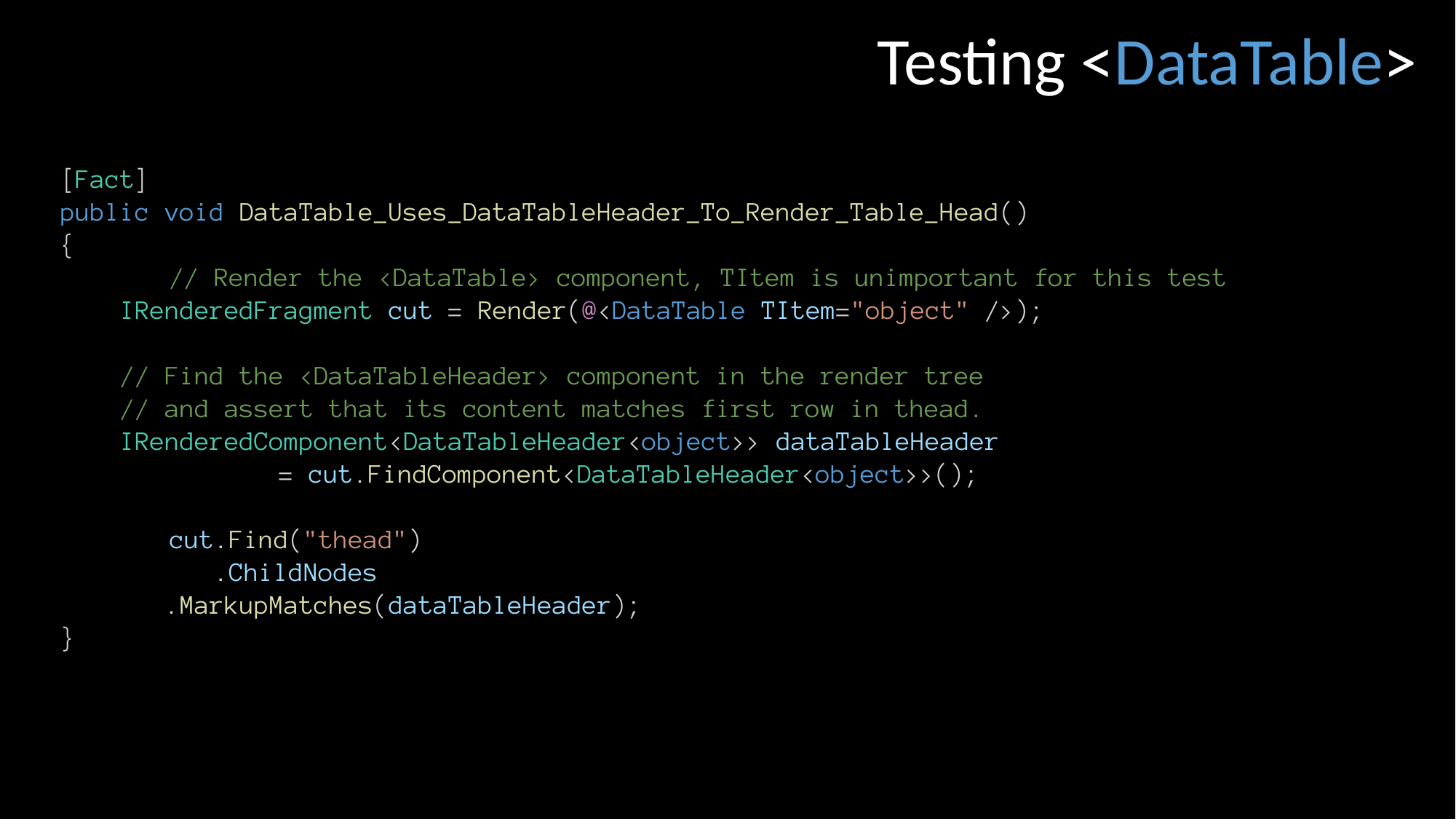

Testing <DataTable>
[Fact]
public void DataTable_Uses_DataTableHeader_To_Render_Table_Head()
{
	// Render the <DataTable> component, TItem is unimportant for this test
    IRenderedFragment cut = Render(@<DataTable TItem="object" />);
    // Find the <DataTableHeader> component in the render tree
    // and assert that its content matches first row in thead.
    IRenderedComponent<DataTableHeader<object>> dataTableHeader
		= cut.FindComponent<DataTableHeader<object>>();

	cut.Find("thead")
   	   .ChildNodes
       .MarkupMatches(dataTableHeader);
}